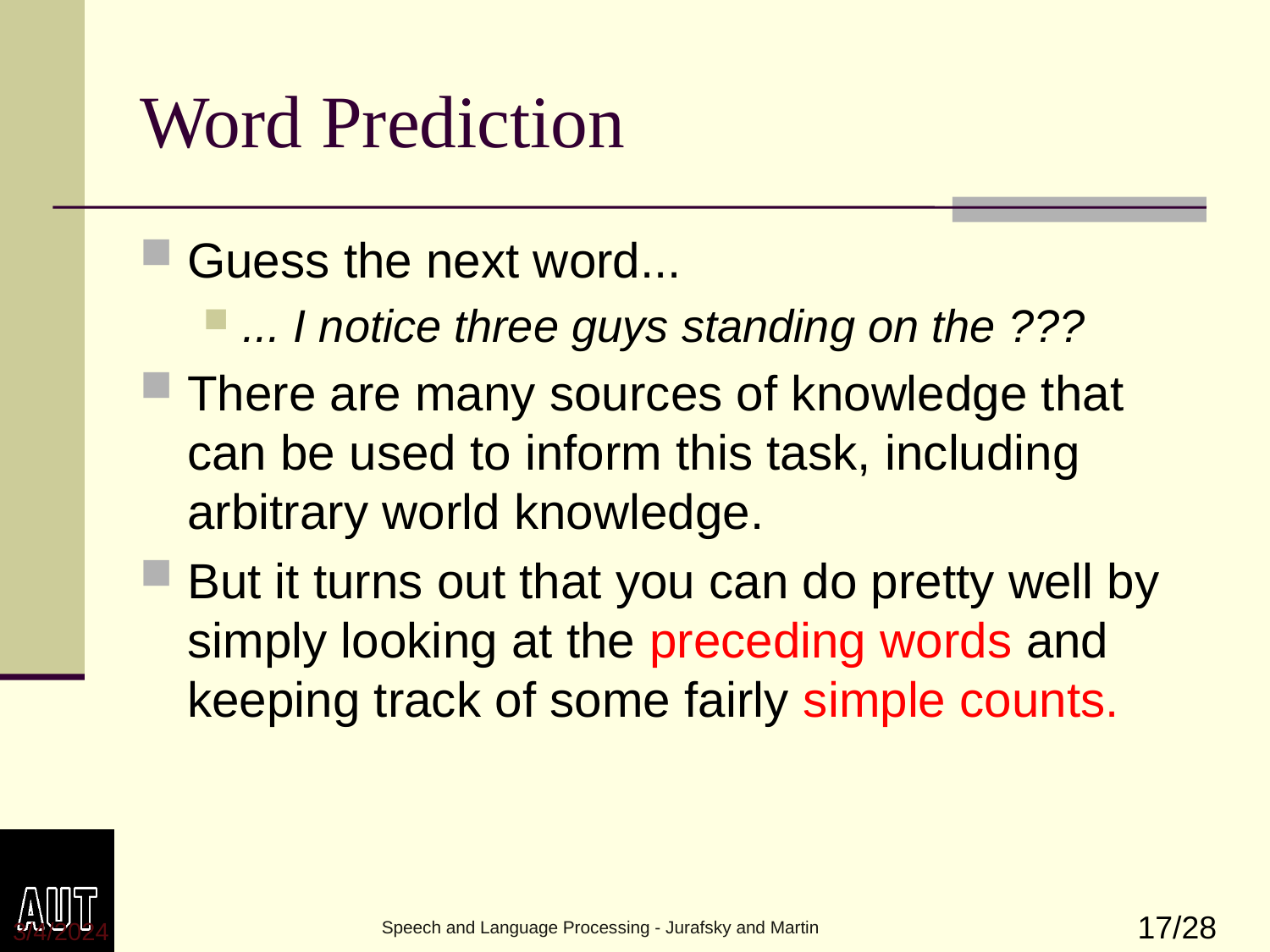

# Word Prediction
Guess the next word...
... I notice three guys standing on the ???
There are many sources of knowledge that can be used to inform this task, including arbitrary world knowledge.
But it turns out that you can do pretty well by simply looking at the preceding words and keeping track of some fairly simple counts.
3/4/2024
                                         Speech and Language Processing - Jurafsky and Martin